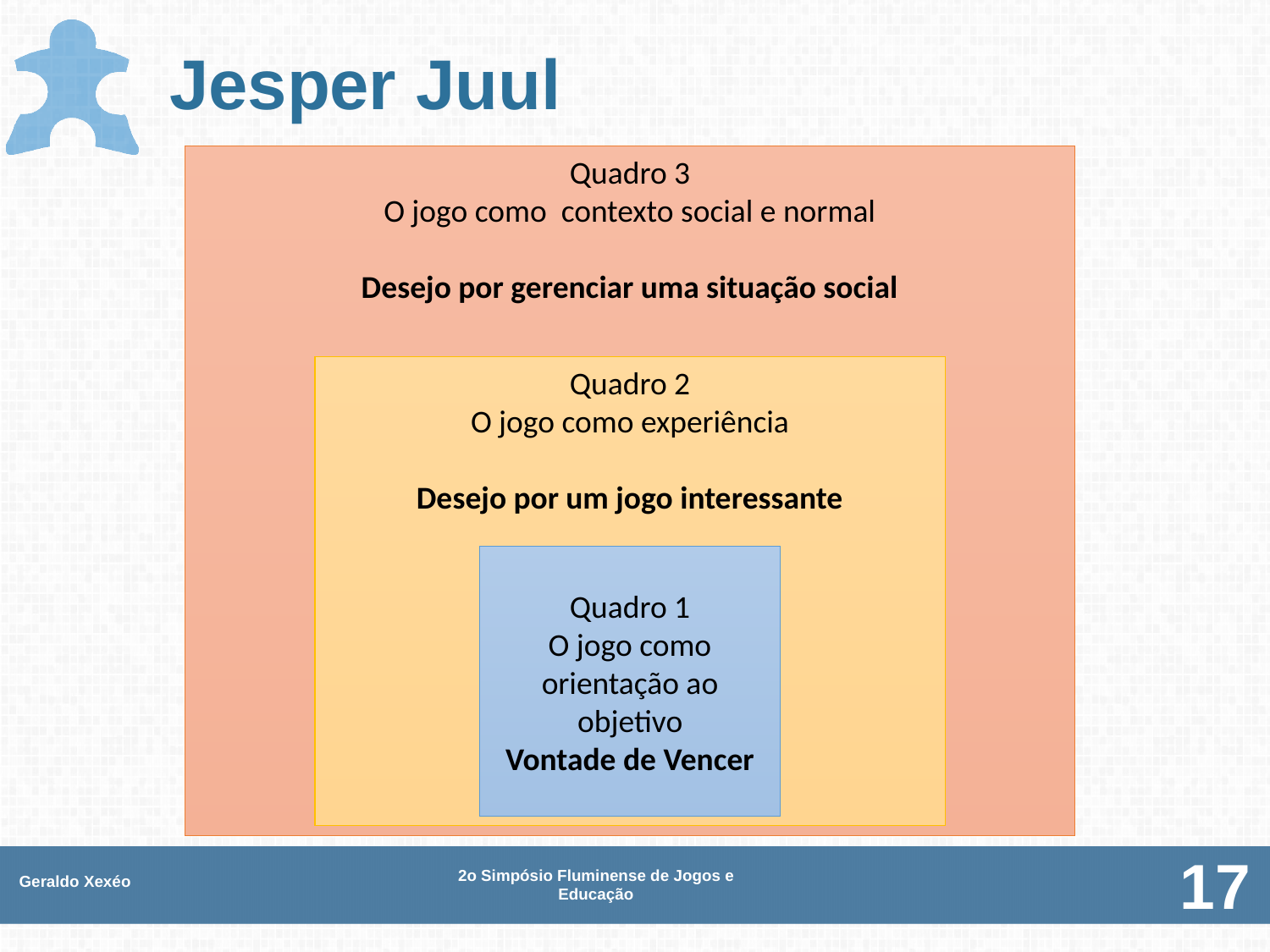

# Jesper Juul
Quadro 3
O jogo como  contexto social e normal

Desejo por gerenciar uma situação social
Quadro 2
O jogo como experiência

Desejo por um jogo interessante
Quadro 1
O jogo como orientação ao objetivo
Vontade de Vencer
Geraldo Xexéo
2o Simpósio Fluminense de Jogos e Educação
17